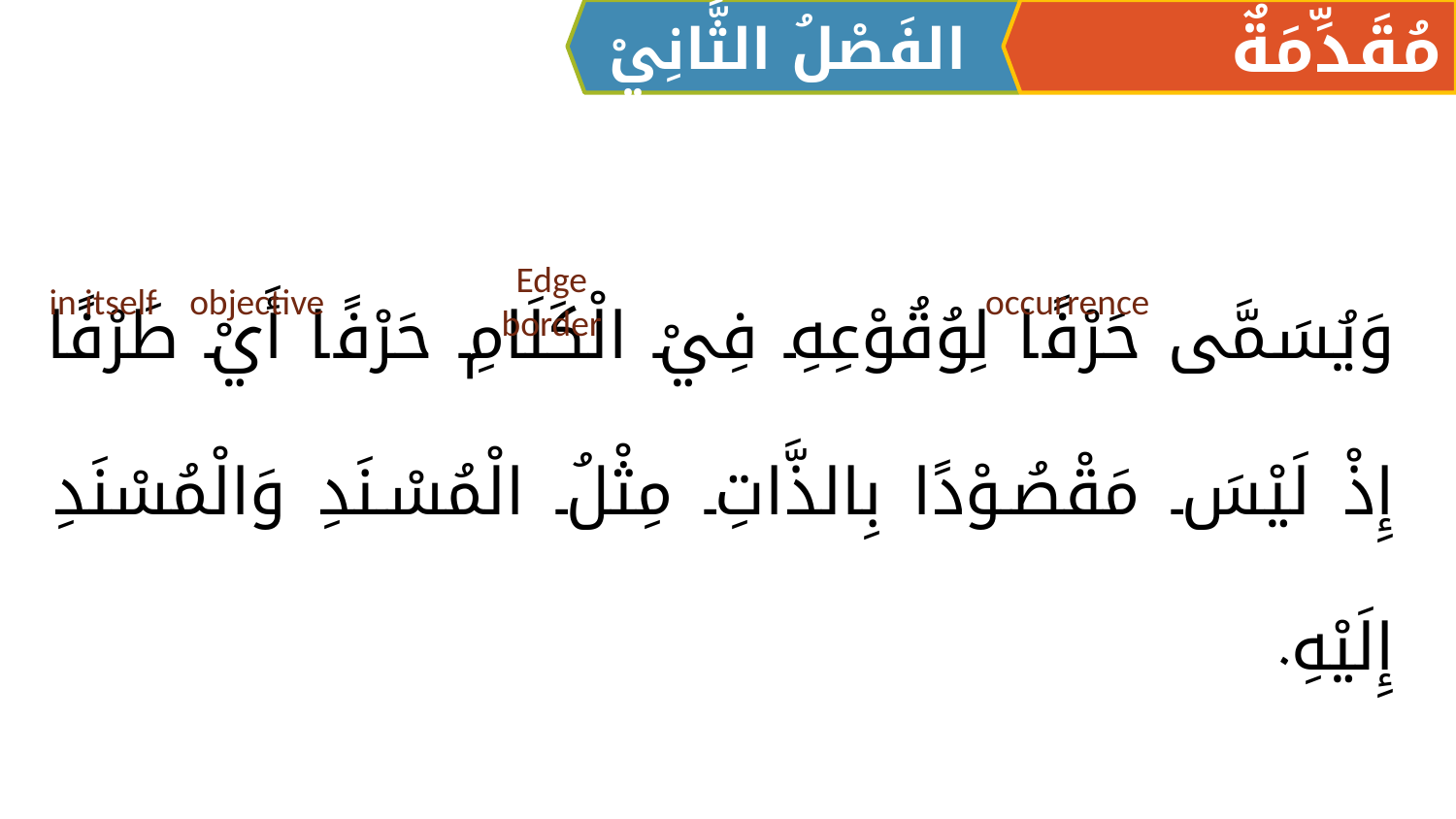

الفَصْلُ الثَّانِيْ
مُقَدِّمَةٌ
وَيُسَمَّی حَرْفًا لِوُقُوْعِهِ فِيْ الْكَلَامِ حَرْفًا أَيْ طَرْفًا إِذْ لَيْسَ مَقْصُوْدًا بِالذَّاتِ مِثْلُ الْمُسْنَدِ وَالْمُسْنَدِ إِلَيْهِ.
Edge
border
in itself
objective
occurrence